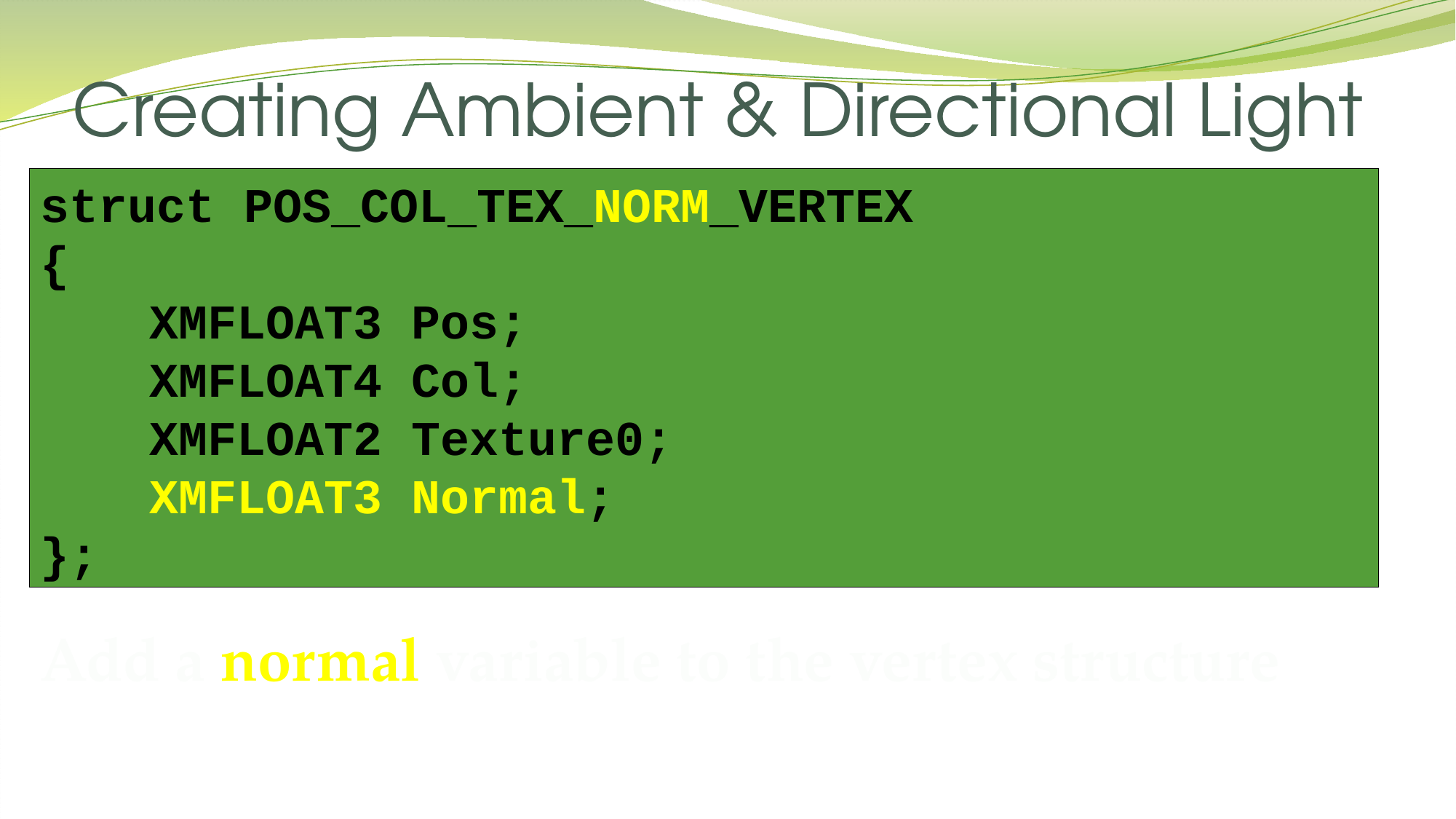

# Creating Ambient & Directional Light
struct POS_COL_TEX_NORM_VERTEX
{
	XMFLOAT3 Pos;
	XMFLOAT4 Col;
	XMFLOAT2 Texture0;
	XMFLOAT3 Normal;
};

Add a normal variable to the vertex structure